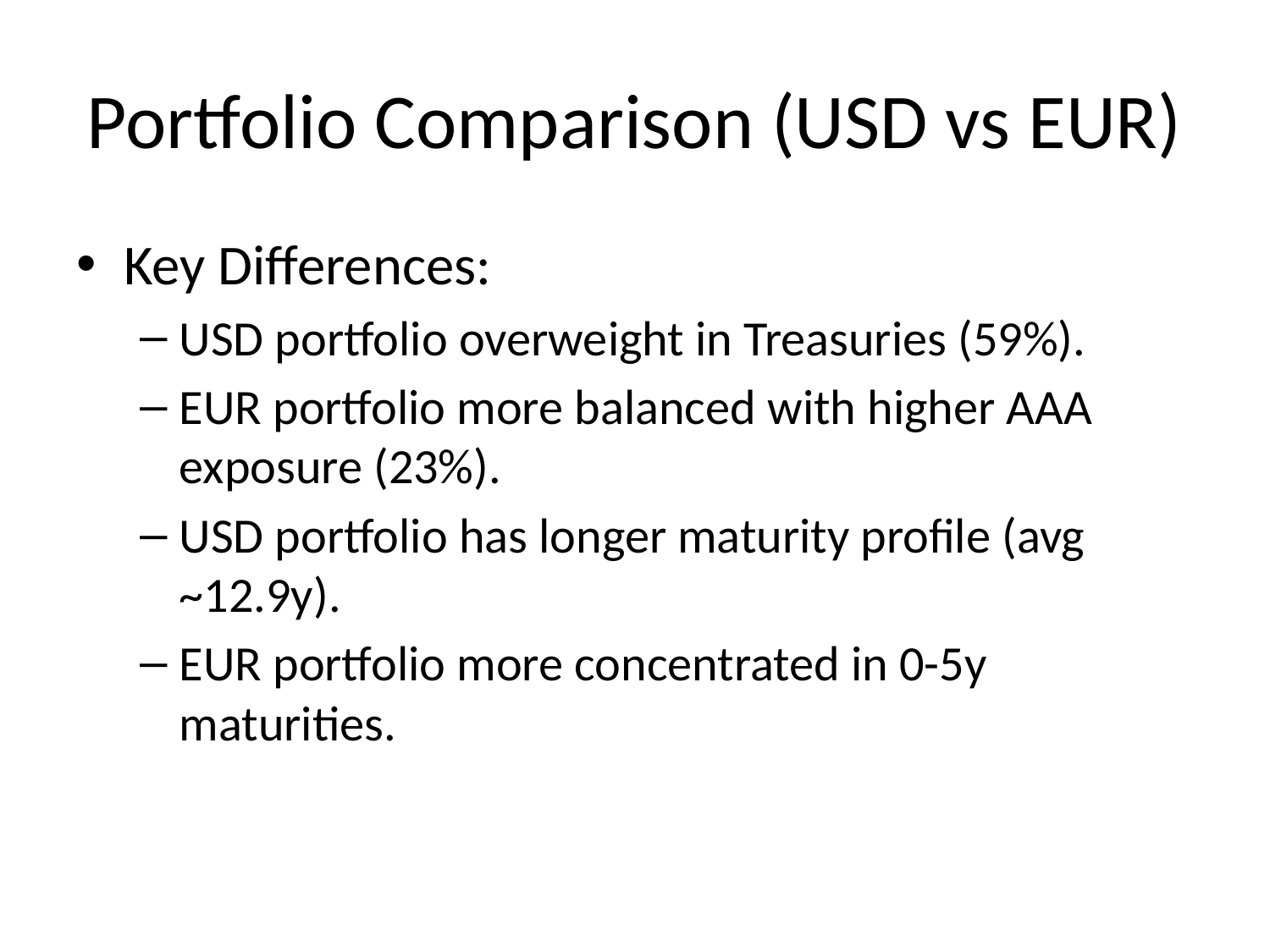

# Portfolio Comparison (USD vs EUR)
Key Differences:
USD portfolio overweight in Treasuries (59%).
EUR portfolio more balanced with higher AAA exposure (23%).
USD portfolio has longer maturity profile (avg ~12.9y).
EUR portfolio more concentrated in 0-5y maturities.